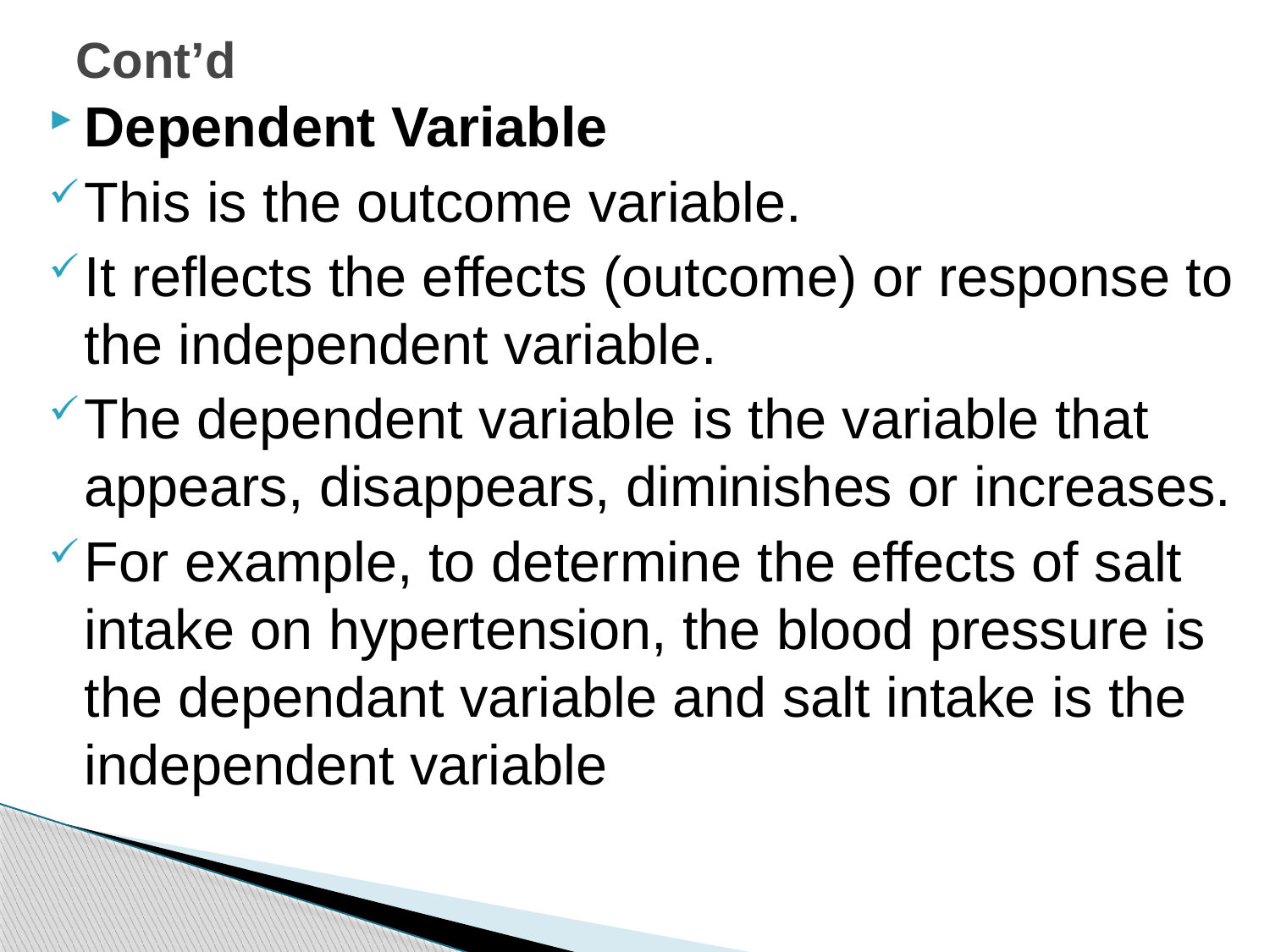

# Cont’d
Dependent Variable
This is the outcome variable.
It reflects the effects (outcome) or response to the independent variable.
The dependent variable is the variable that appears, disappears, diminishes or increases.
For example, to determine the effects of salt intake on hypertension, the blood pressure is the dependant variable and salt intake is the independent variable